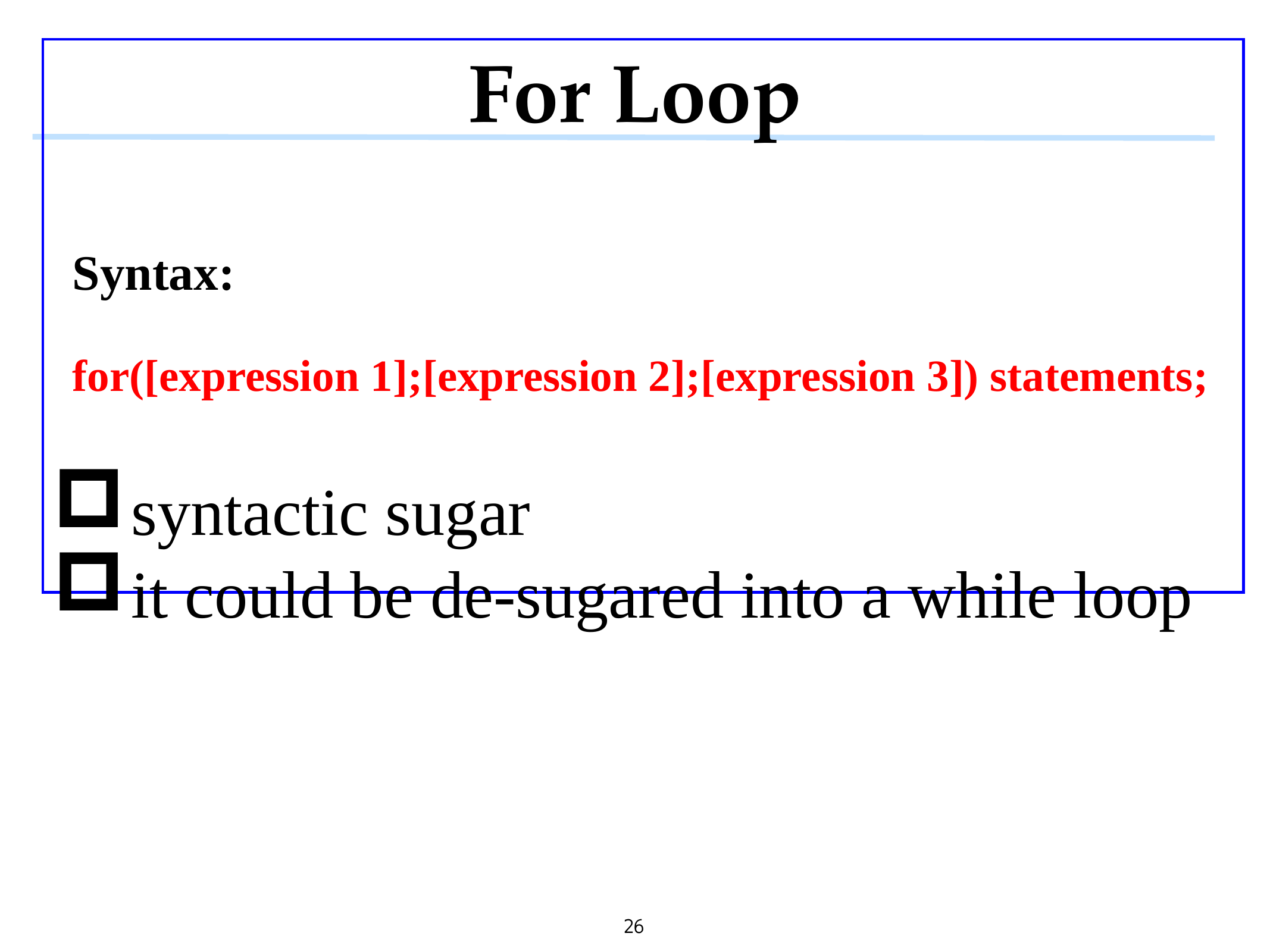

# For Loop
Syntax:
for([expression 1];[expression 2];[expression 3]) statements;
syntactic sugar
it could be de-sugared into a while loop
26